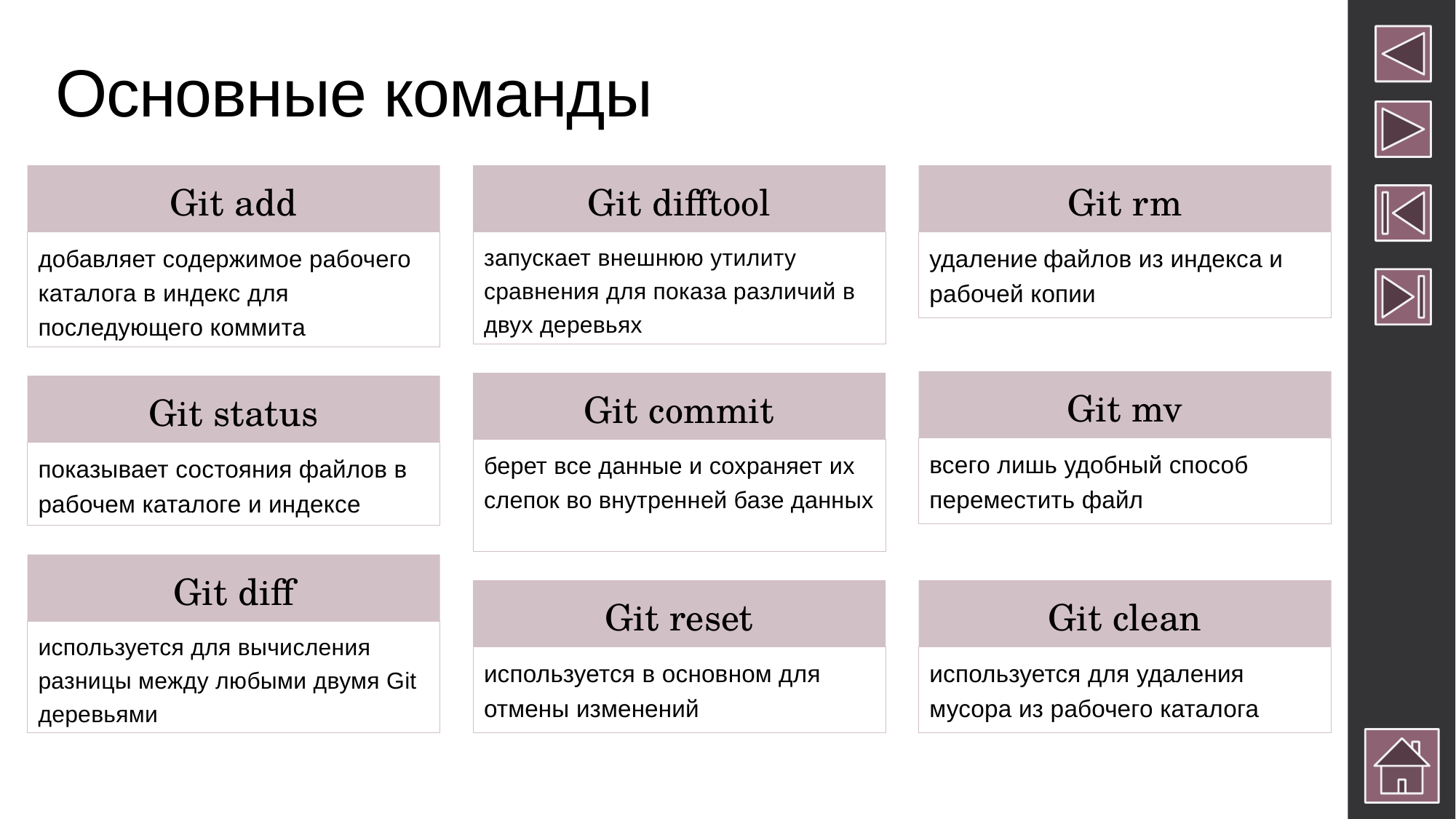

# Основные команды

Git add
Git difftool
Git rm

добавляет содержимое рабочего каталога в индекс для последующего коммита
запускает внешнюю утилиту сравнения для показа различий в двух деревьях
удалениe файлов из индекса и рабочей копии

Git mv
Git commit
Git status
всего лишь удобный способ переместить файл
берет все данные и сохраняет их слепок во внутренней базе данных
показывает состояния файлов в рабочем каталоге и индексе
Git diff
Git reset
Git clean
используется для вычисления разницы между любыми двумя Git деревьями
используется в основном для отмены изменений
используется для удаления мусора из рабочего каталога